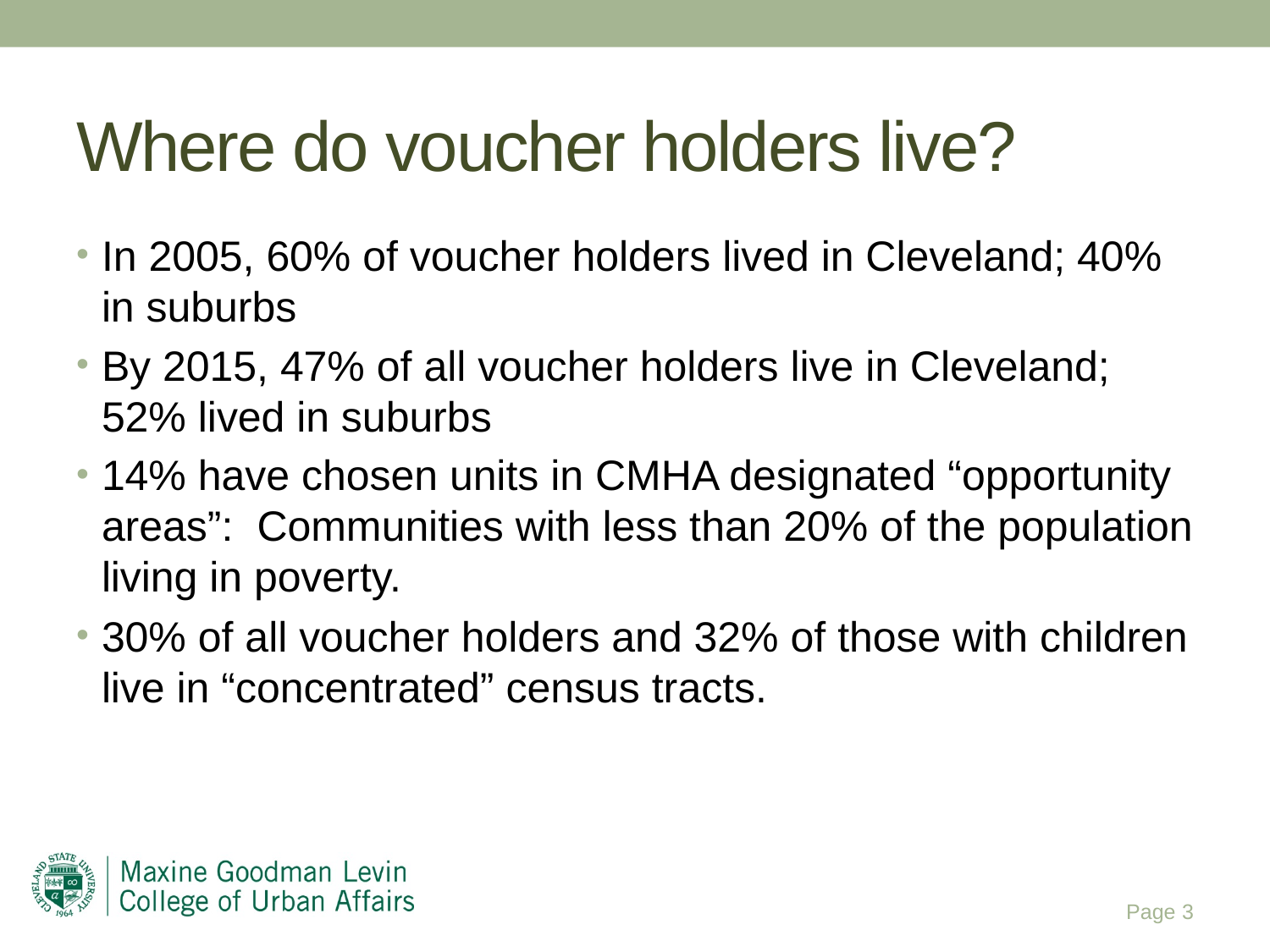

# Where do voucher holders live?
In 2005, 60% of voucher holders lived in Cleveland; 40% in suburbs
By 2015, 47% of all voucher holders live in Cleveland; 52% lived in suburbs
14% have chosen units in CMHA designated “opportunity areas”:  Communities with less than 20% of the population living in poverty.
30% of all voucher holders and 32% of those with children live in “concentrated” census tracts.